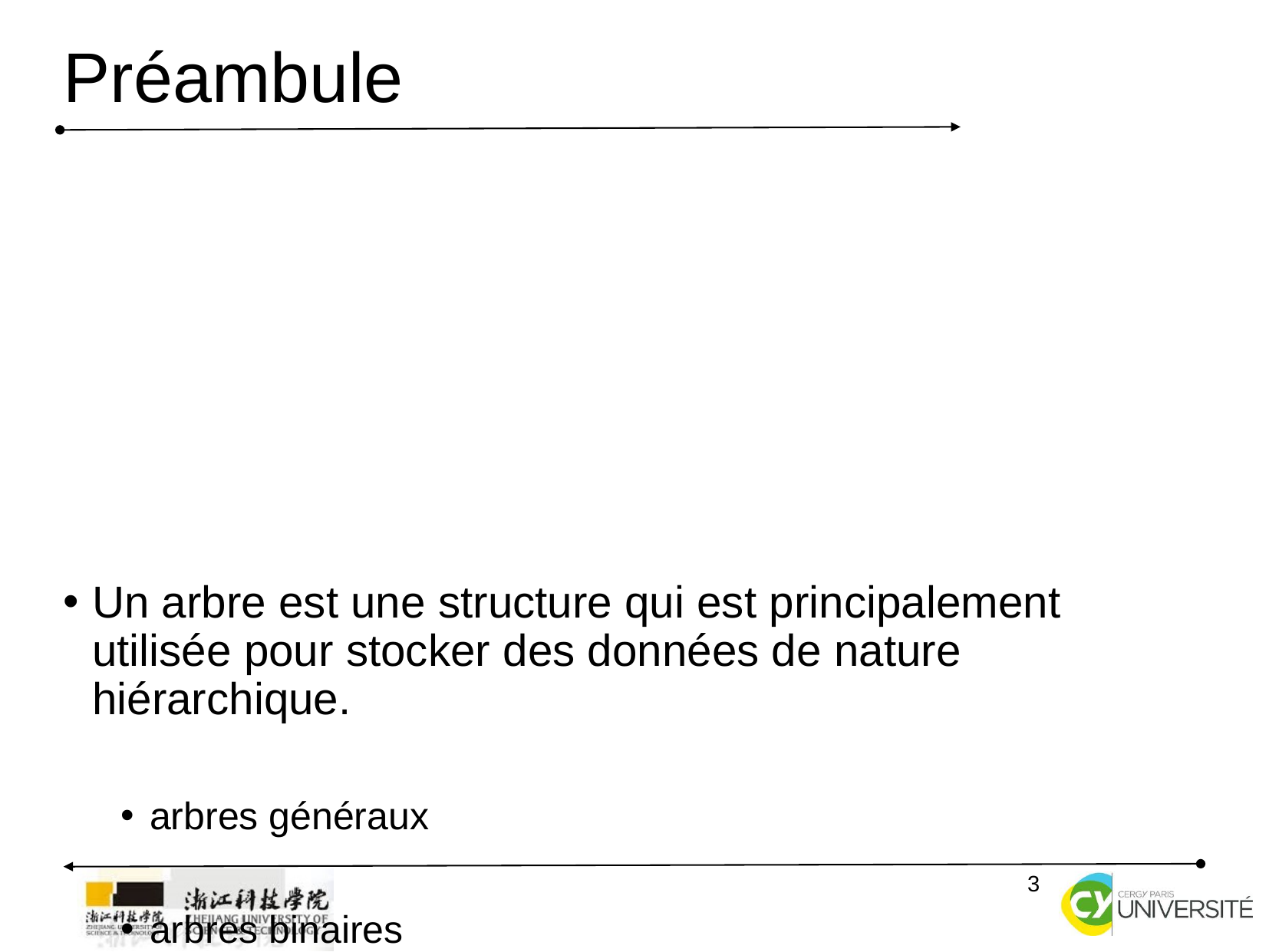

# Préambule
Un arbre est une structure qui est principalement utilisée pour stocker des données de nature hiérarchique.

arbres généraux

arbres binaires

arbres de recherche binaires et des tas